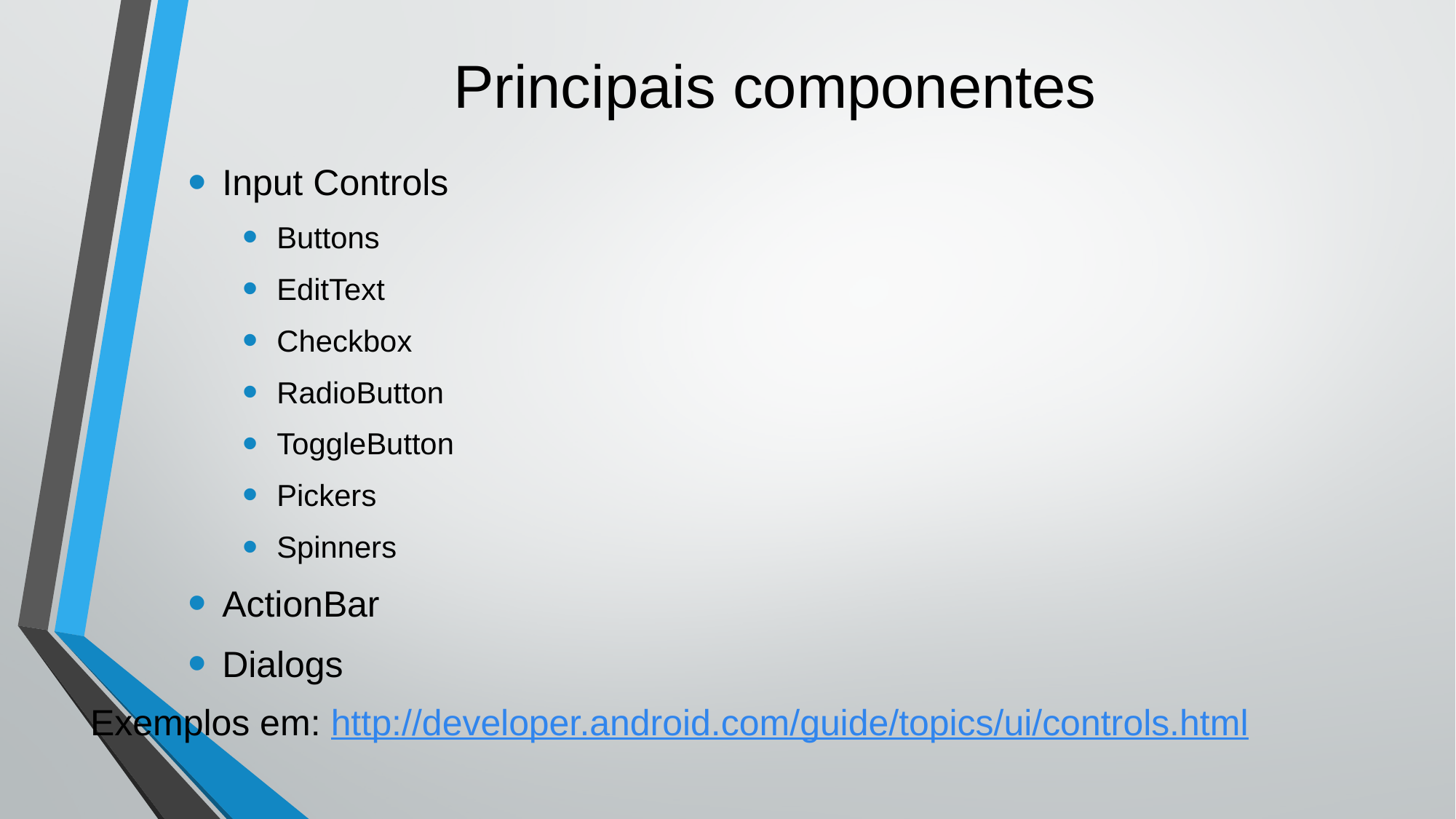

# Principais componentes
Input Controls
Buttons
EditText
Checkbox
RadioButton
ToggleButton
Pickers
Spinners
ActionBar
Dialogs
Exemplos em: http://developer.android.com/guide/topics/ui/controls.html